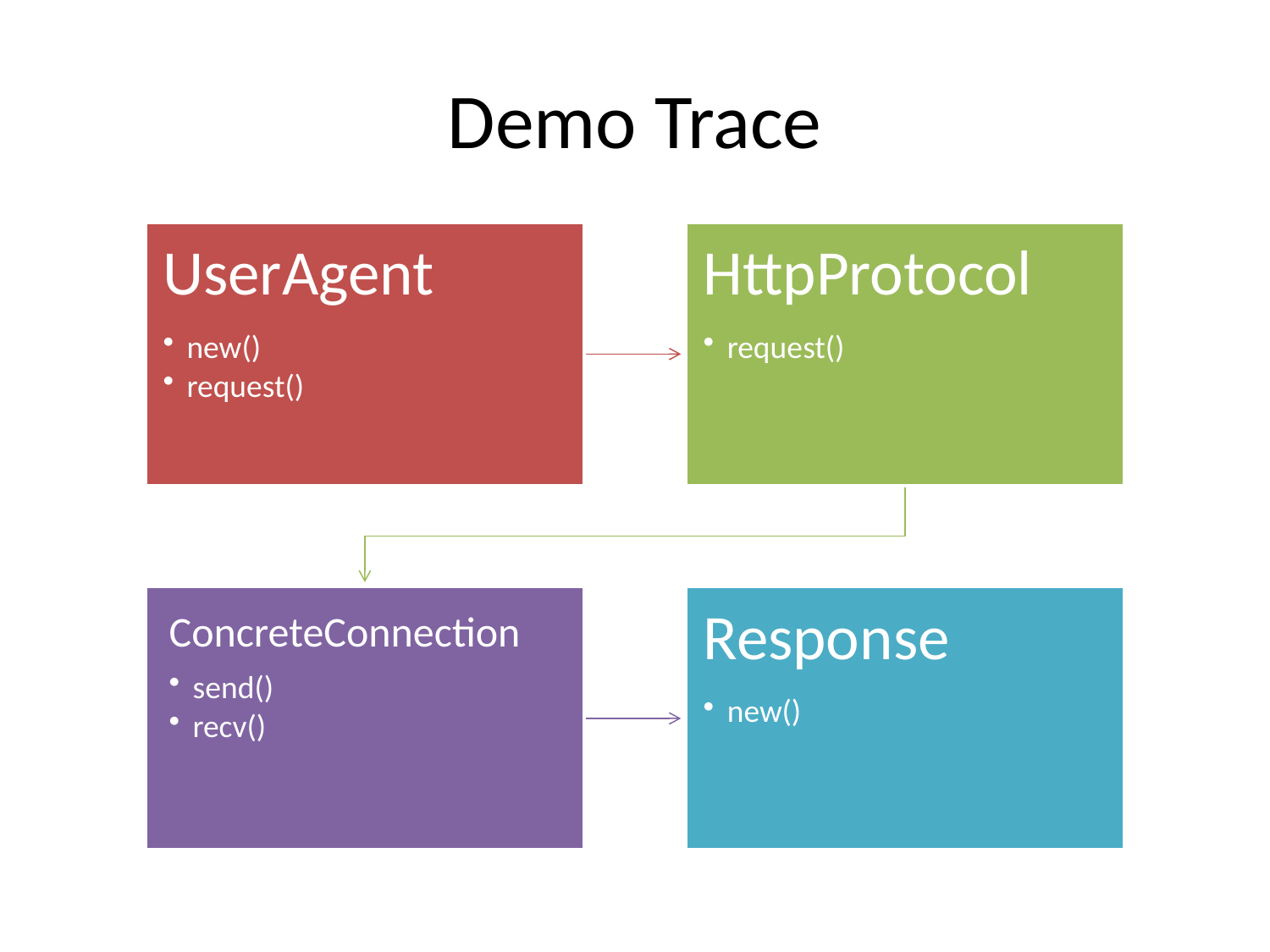

# Demo Trace

UserAgent
new()
request()

HttpProtocol
request()

ConcreteConnection
send()
recv()
Response
new()